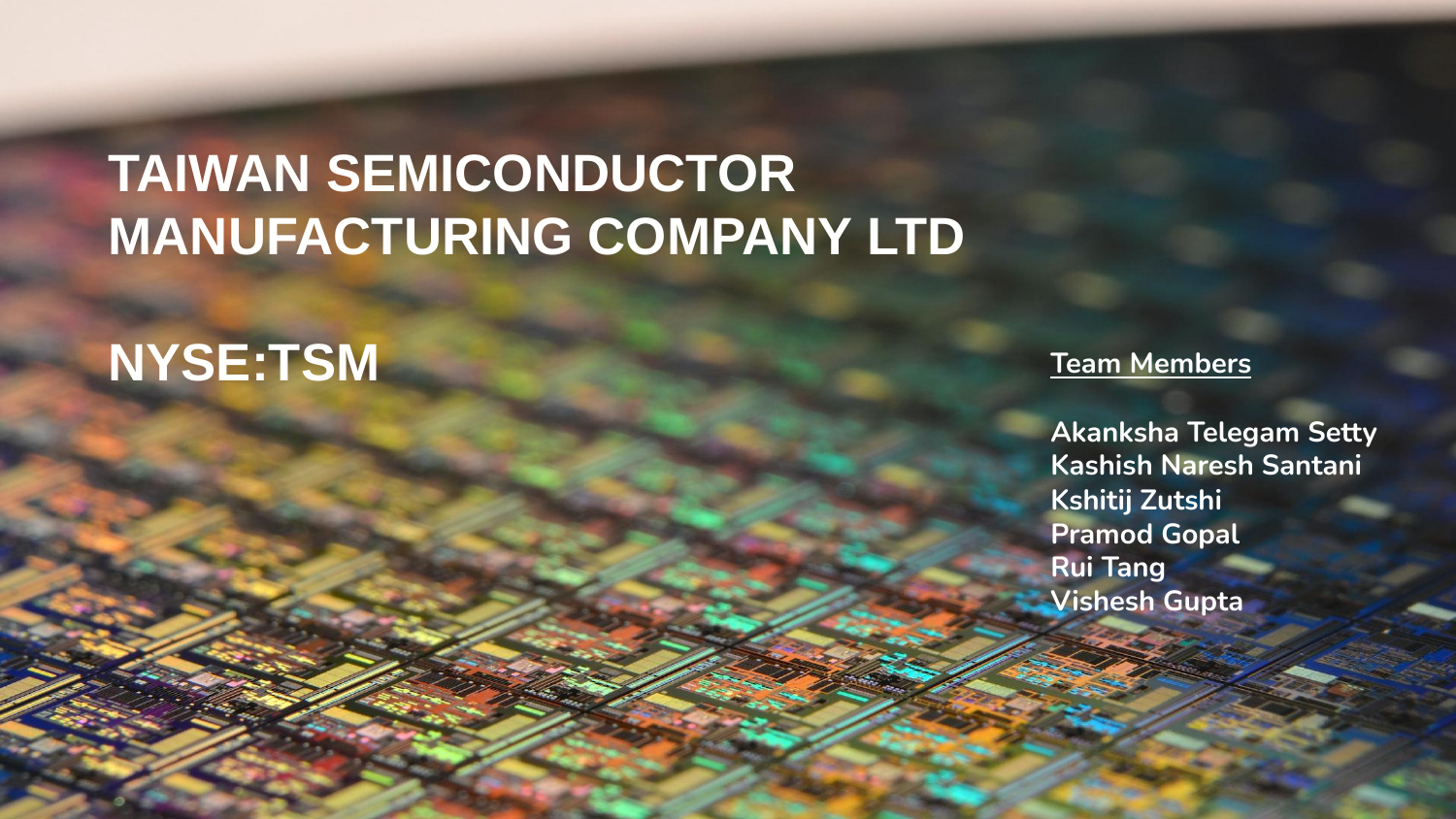

TAIWAN SEMICONDUCTOR MANUFACTURING COMPANY LTD

NYSE:TSM
Team Members

Akanksha Telegam Setty
Kashish Naresh Santani
Kshitij Zutshi
Pramod Gopal
Rui Tang
Vishesh Gupta